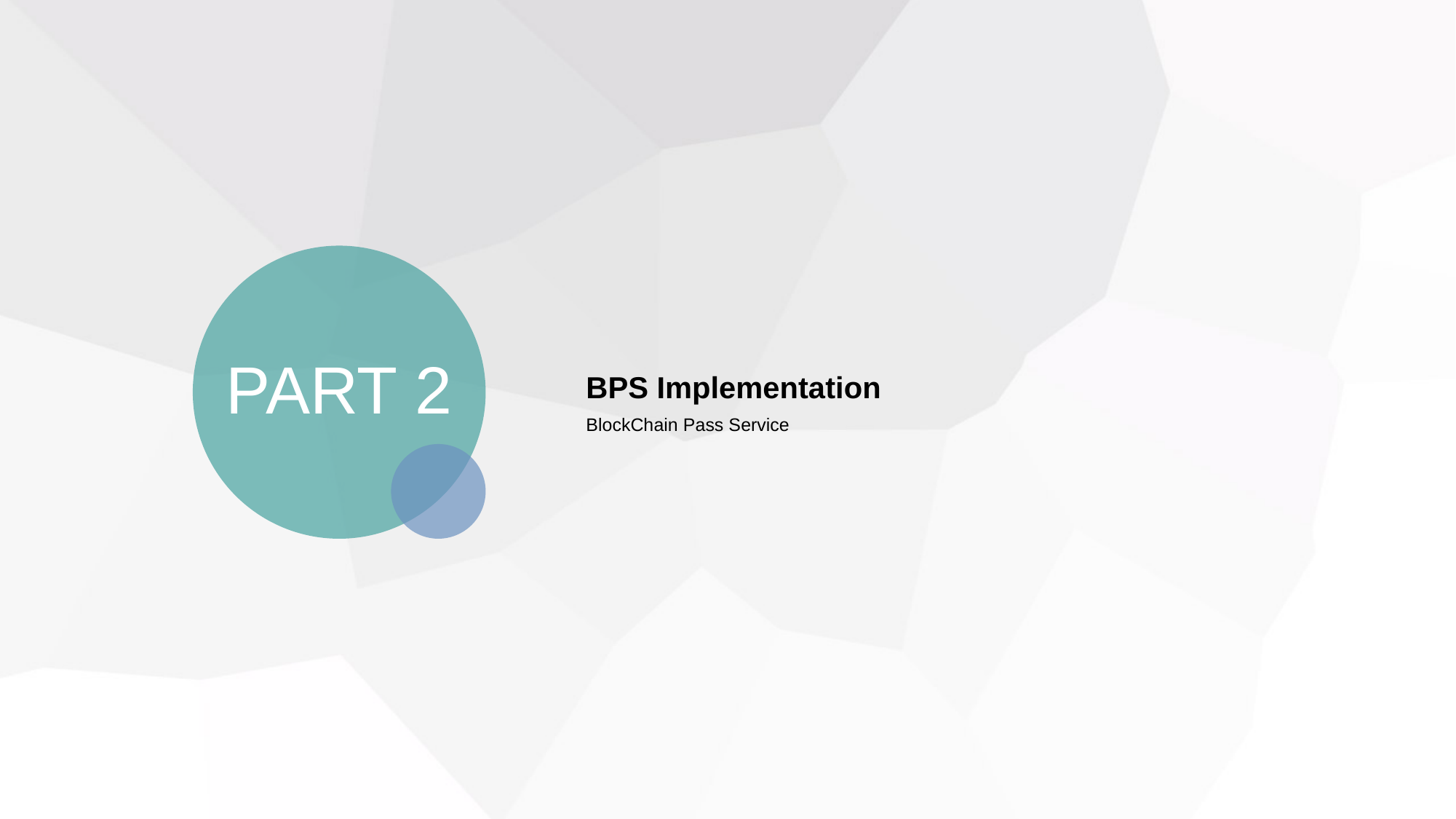

PART 2
BPS Implementation
BlockChain Pass Service